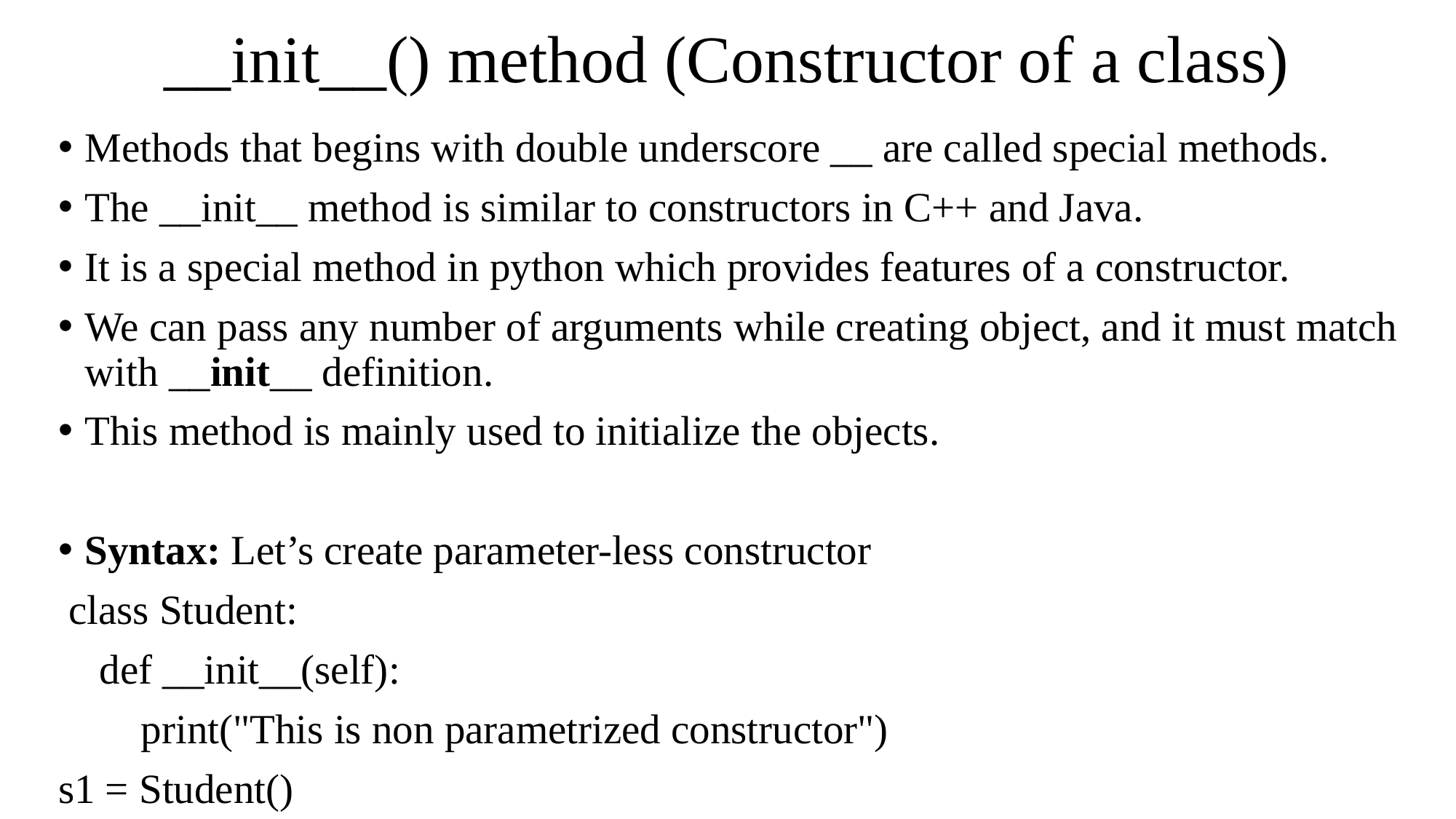

# __init__() method (Constructor of a class)
Methods that begins with double underscore __ are called special methods.
The __init__ method is similar to constructors in C++ and Java.
It is a special method in python which provides features of a constructor.
We can pass any number of arguments while creating object, and it must match with __init__ definition.
This method is mainly used to initialize the objects.

Syntax: Let’s create parameter-less constructor
 class Student:
    def __init__(self):
        print("This is non parametrized constructor")
s1 = Student()